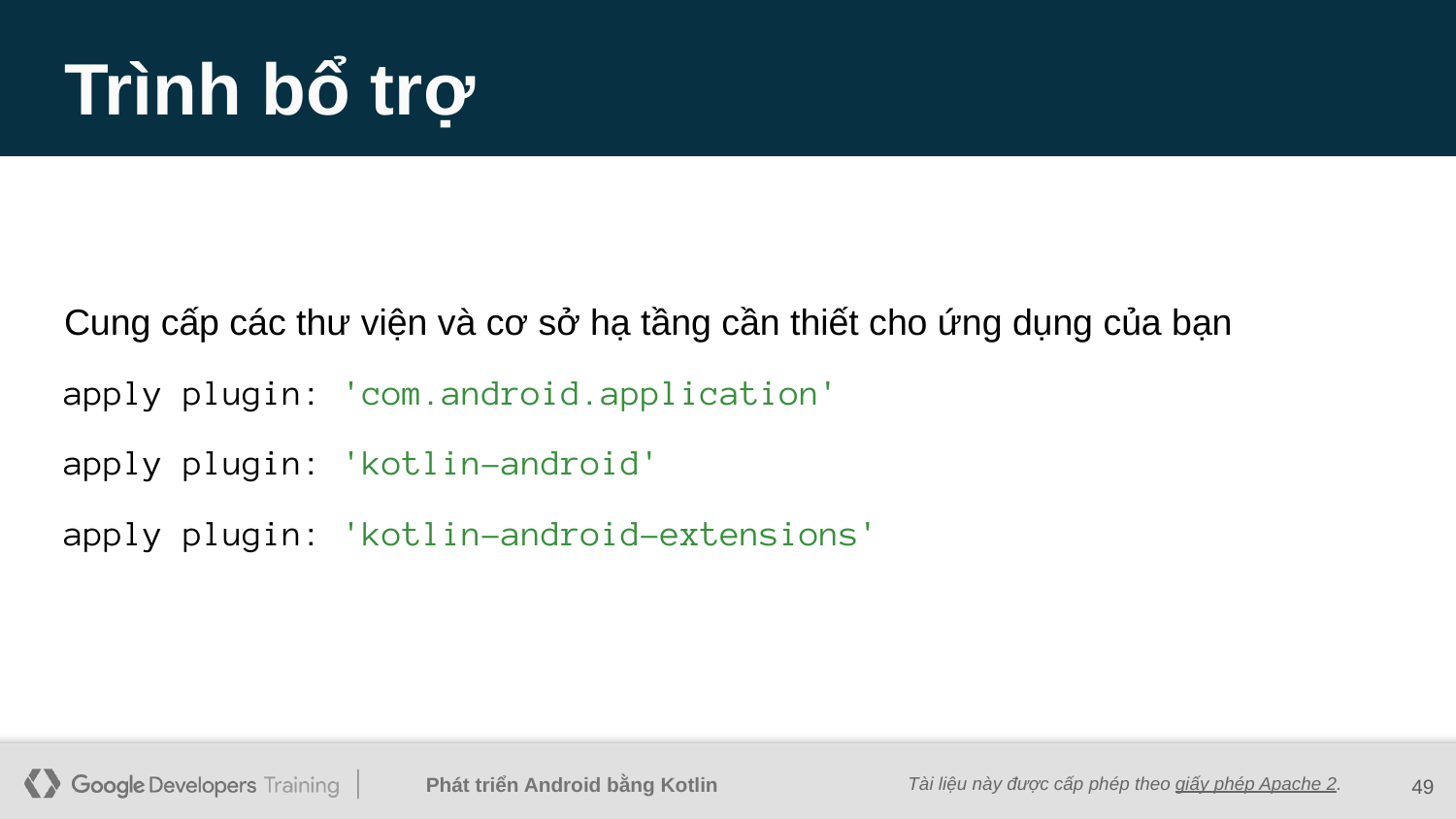

# Trình bổ trợ
Cung cấp các thư viện và cơ sở hạ tầng cần thiết cho ứng dụng của bạn
apply plugin: 'com.android.application'
apply plugin: 'kotlin-android'
apply plugin: 'kotlin-android-extensions'

49